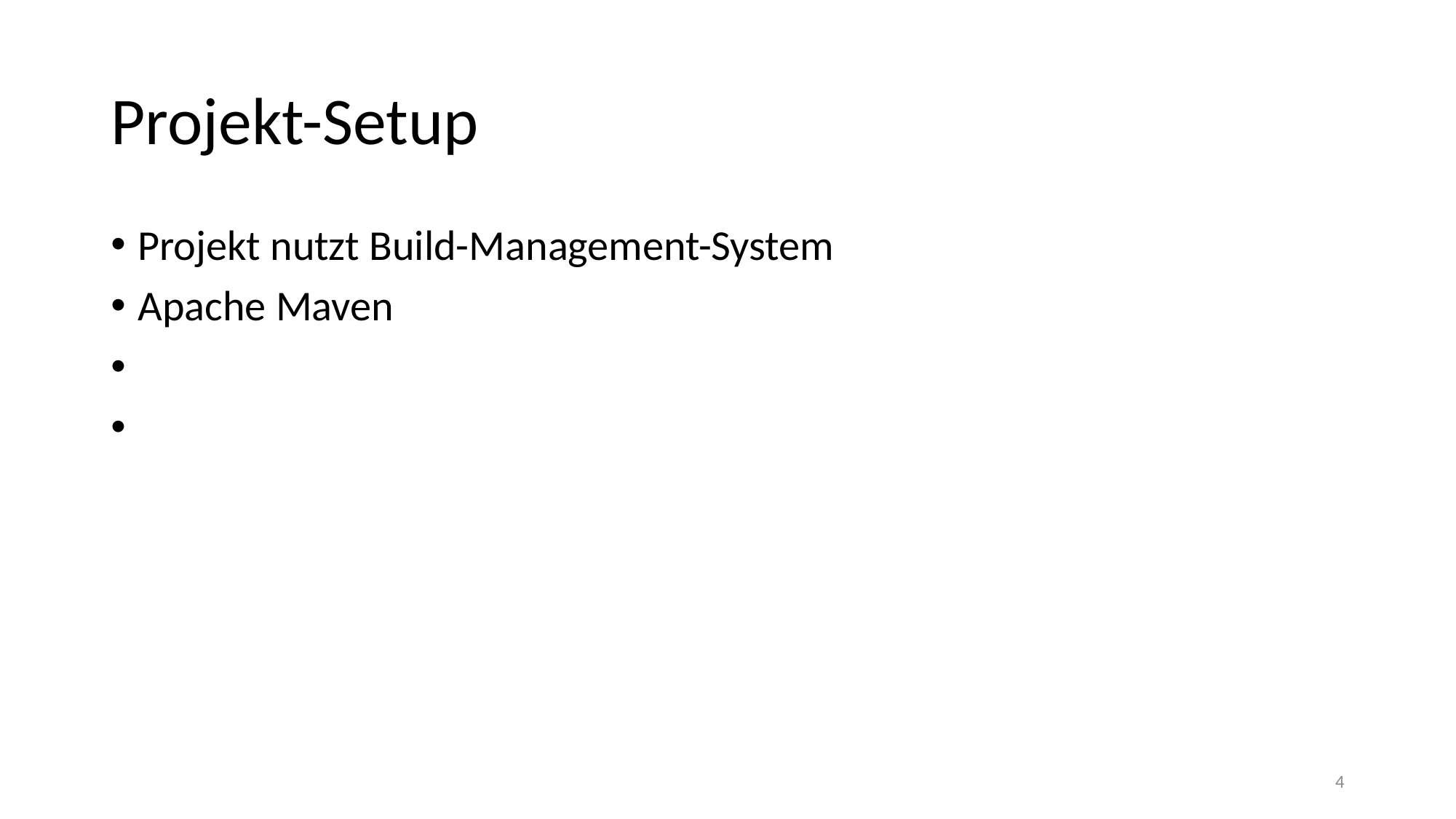

Projekt-Setup
Projekt nutzt Build-Management-System
Apache Maven

4